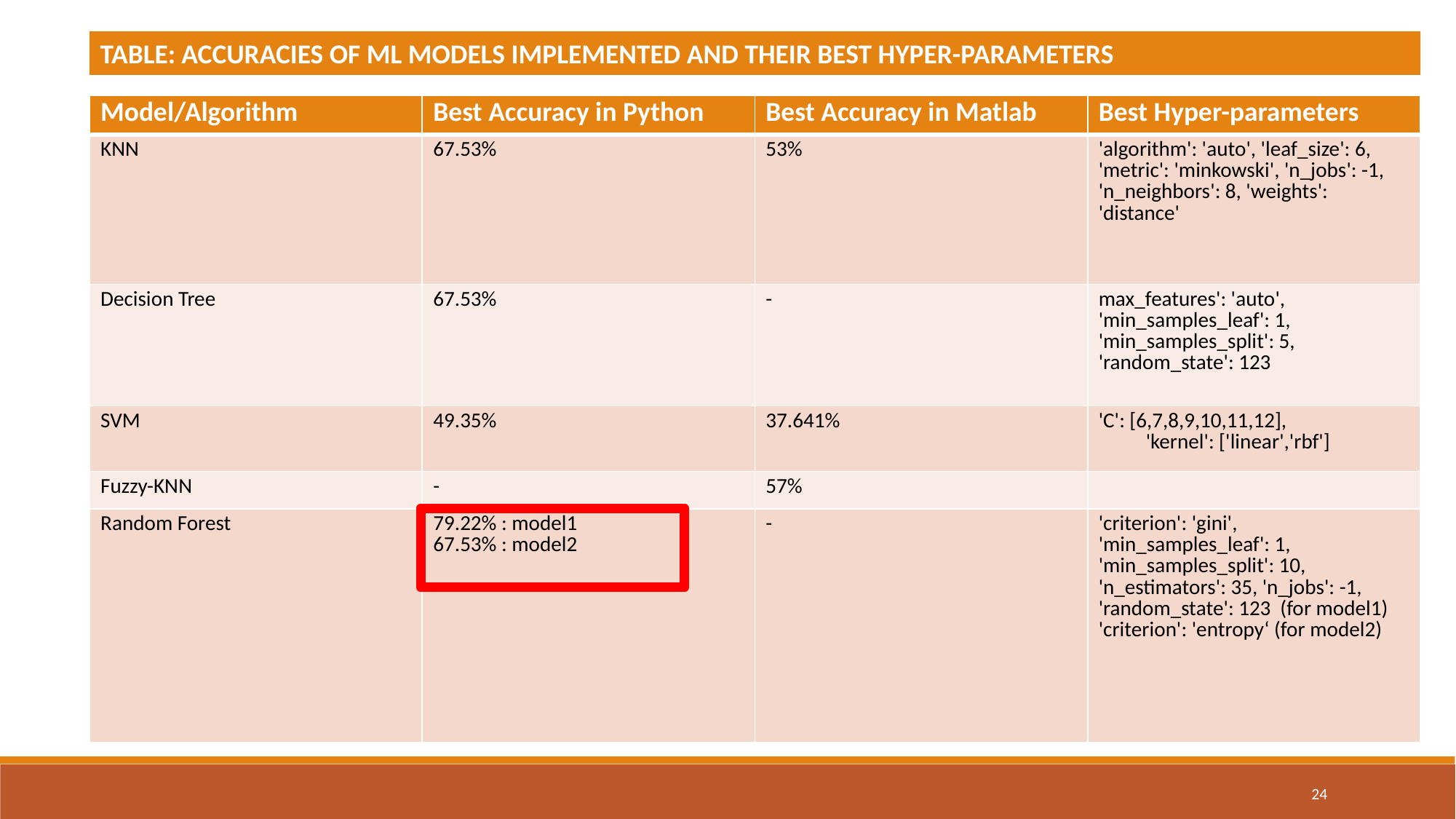

TABLE: ACCURACIES OF ML MODELS IMPLEMENTED AND THEIR BEST HYPER-PARAMETERS
| Model/Algorithm | Best Accuracy in Python | Best Accuracy in Matlab | Best Hyper-parameters |
| --- | --- | --- | --- |
| KNN | 67.53% | 53% | 'algorithm': 'auto', 'leaf\_size': 6, 'metric': 'minkowski', 'n\_jobs': -1, 'n\_neighbors': 8, 'weights': 'distance' |
| Decision Tree | 67.53% | - | max\_features': 'auto', 'min\_samples\_leaf': 1, 'min\_samples\_split': 5, 'random\_state': 123 |
| SVM | 49.35% | 37.641% | 'C': [6,7,8,9,10,11,12], 'kernel': ['linear','rbf'] |
| Fuzzy-KNN | - | 57% |  |
| Random Forest | 79.22% : model1 67.53% : model2 | - | 'criterion': 'gini', 'min\_samples\_leaf': 1, 'min\_samples\_split': 10, 'n\_estimators': 35, 'n\_jobs': -1, 'random\_state': 123 (for model1) 'criterion': 'entropy‘ (for model2) |

24